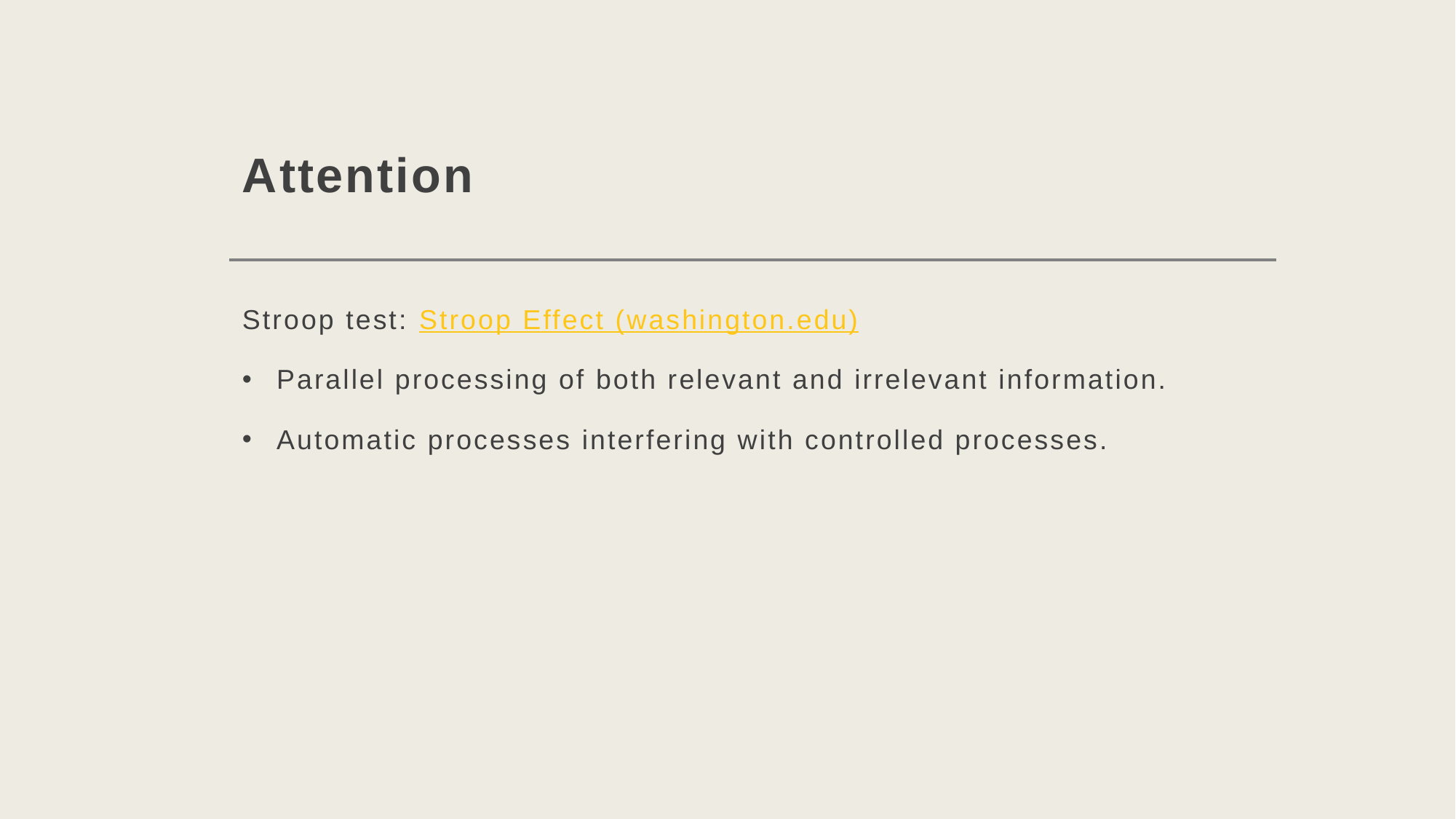

# Attention
Stroop test: Stroop Effect (washington.edu)
Parallel processing of both relevant and irrelevant information.
Automatic processes interfering with controlled processes.